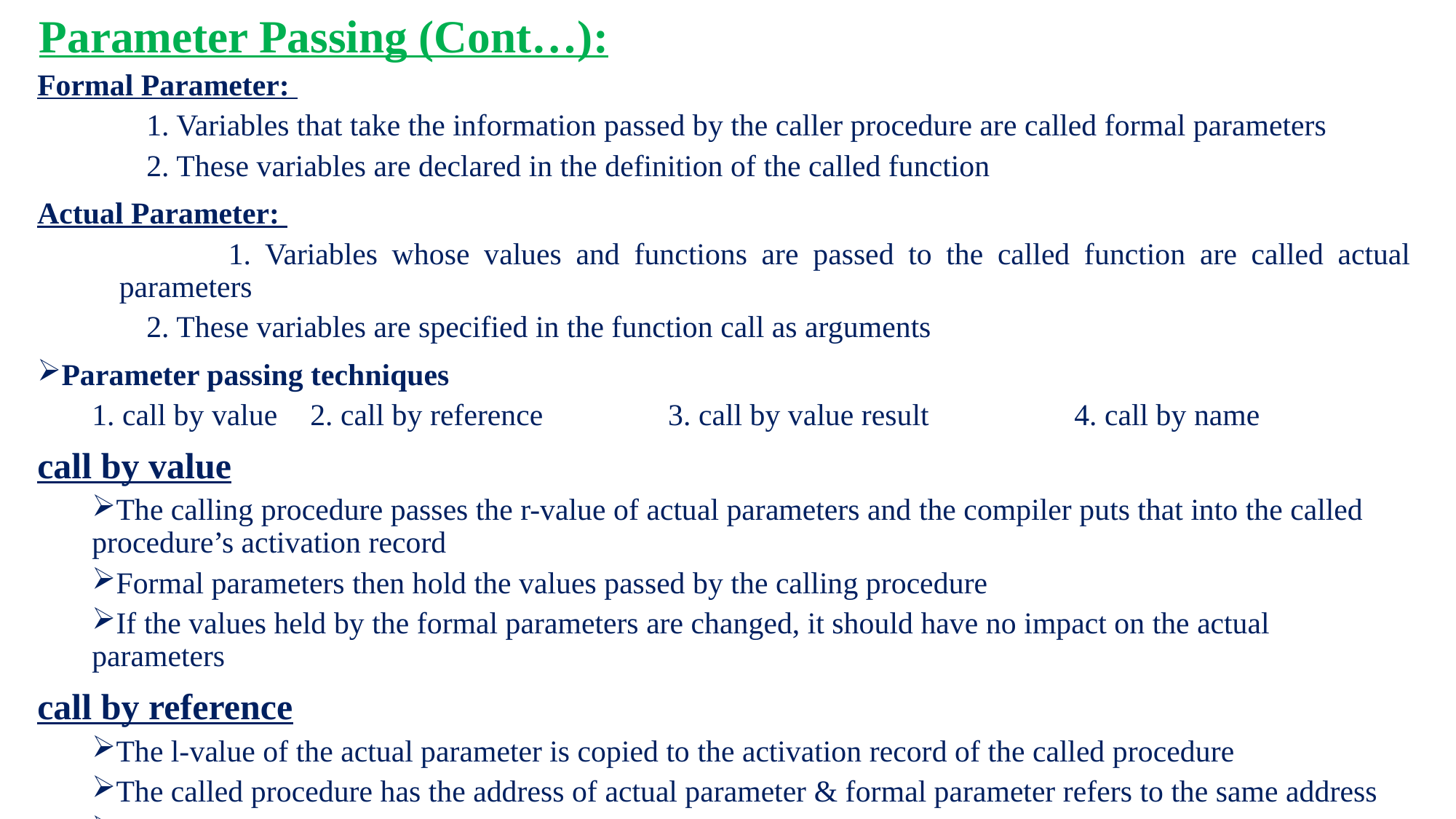

# Parameter Passing (Cont…):
Formal Parameter:
	1. Variables that take the information passed by the caller procedure are called formal parameters
	2. These variables are declared in the definition of the called function
Actual Parameter:
		1. Variables whose values and functions are passed to the called function are called actual parameters
	2. These variables are specified in the function call as arguments
Parameter passing techniques
1. call by value	2. call by reference	    3. call by value result		4. call by name
call by value
The calling procedure passes the r-value of actual parameters and the compiler puts that into the called procedure’s activation record
Formal parameters then hold the values passed by the calling procedure
If the values held by the formal parameters are changed, it should have no impact on the actual parameters
call by reference
The l-value of the actual parameter is copied to the activation record of the called procedure
The called procedure has the address of actual parameter & formal parameter refers to the same address
If the value pointed by the formal parameter is changed, the impact should be seen on the actual parameter as they should also point to the same value